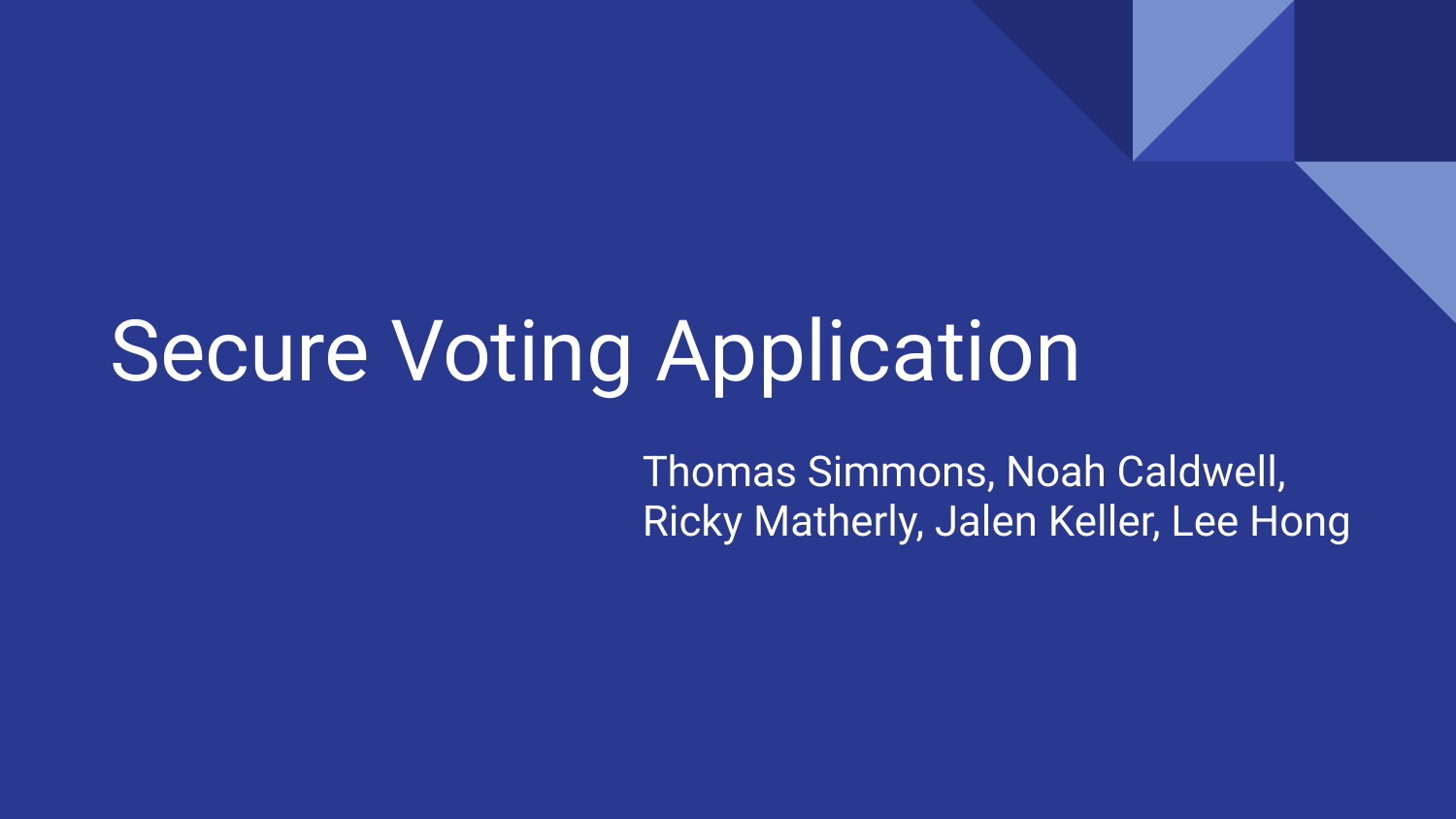

# Secure Voting Application
Thomas Simmons, Noah Caldwell,  Ricky Matherly, Jalen Keller, Lee Hong